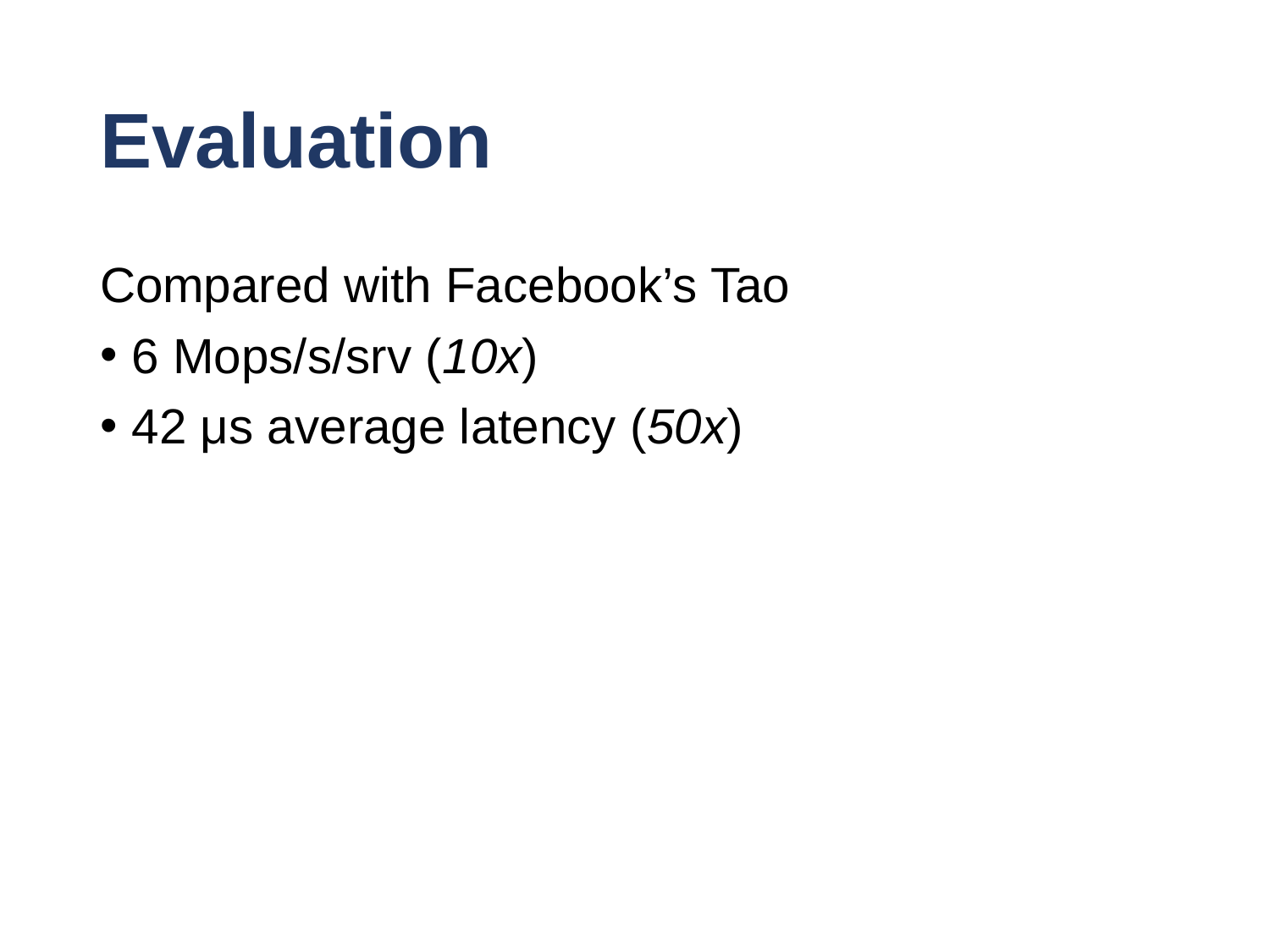

# Evaluation
Compared with Facebook’s Tao
6 Mops/s/srv (10x)
42 μs average latency (50x)